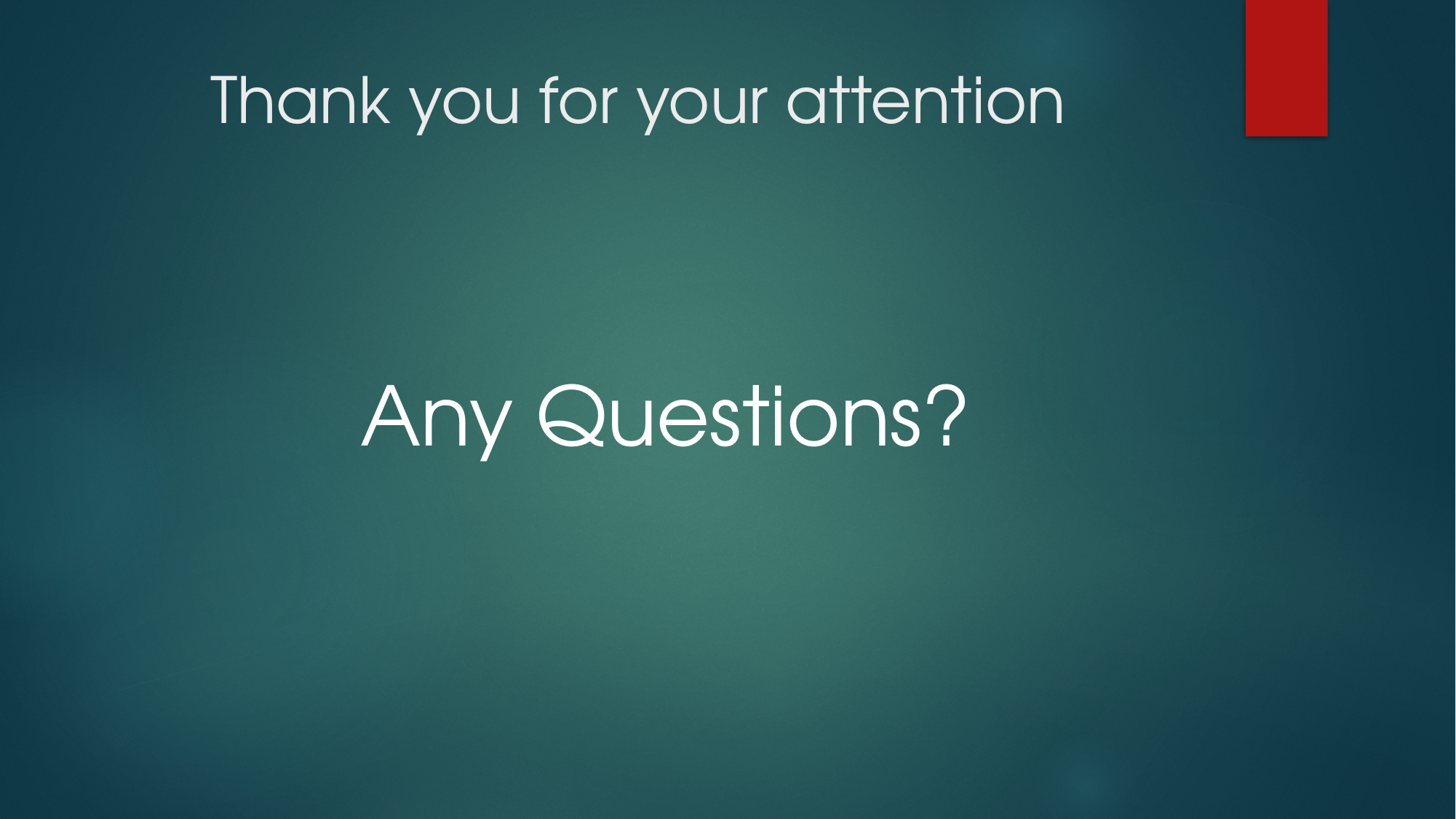

# Thank you for your attention

Any Questions?